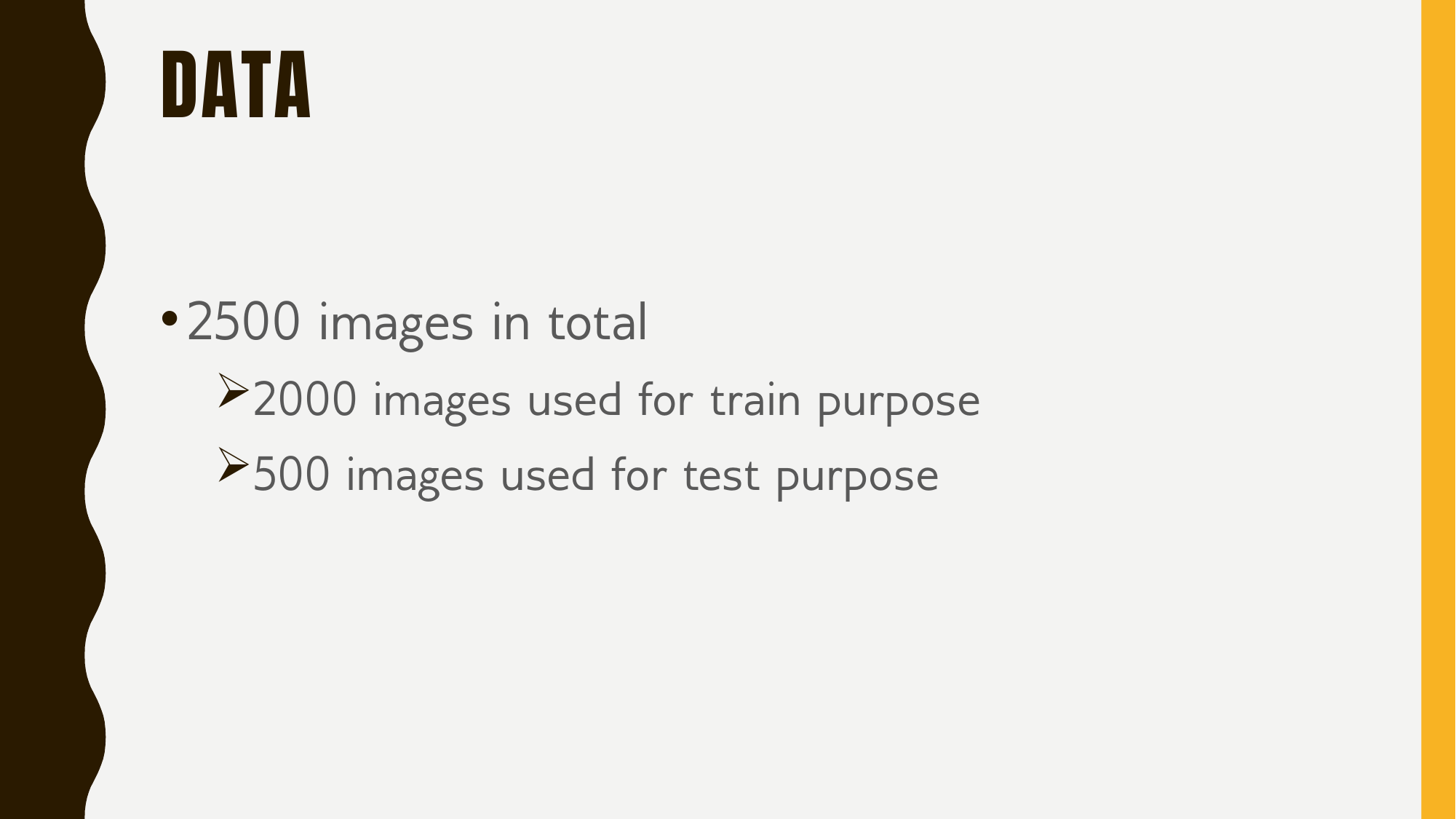

# Data
2500 images in total
2000 images used for train purpose
500 images used for test purpose